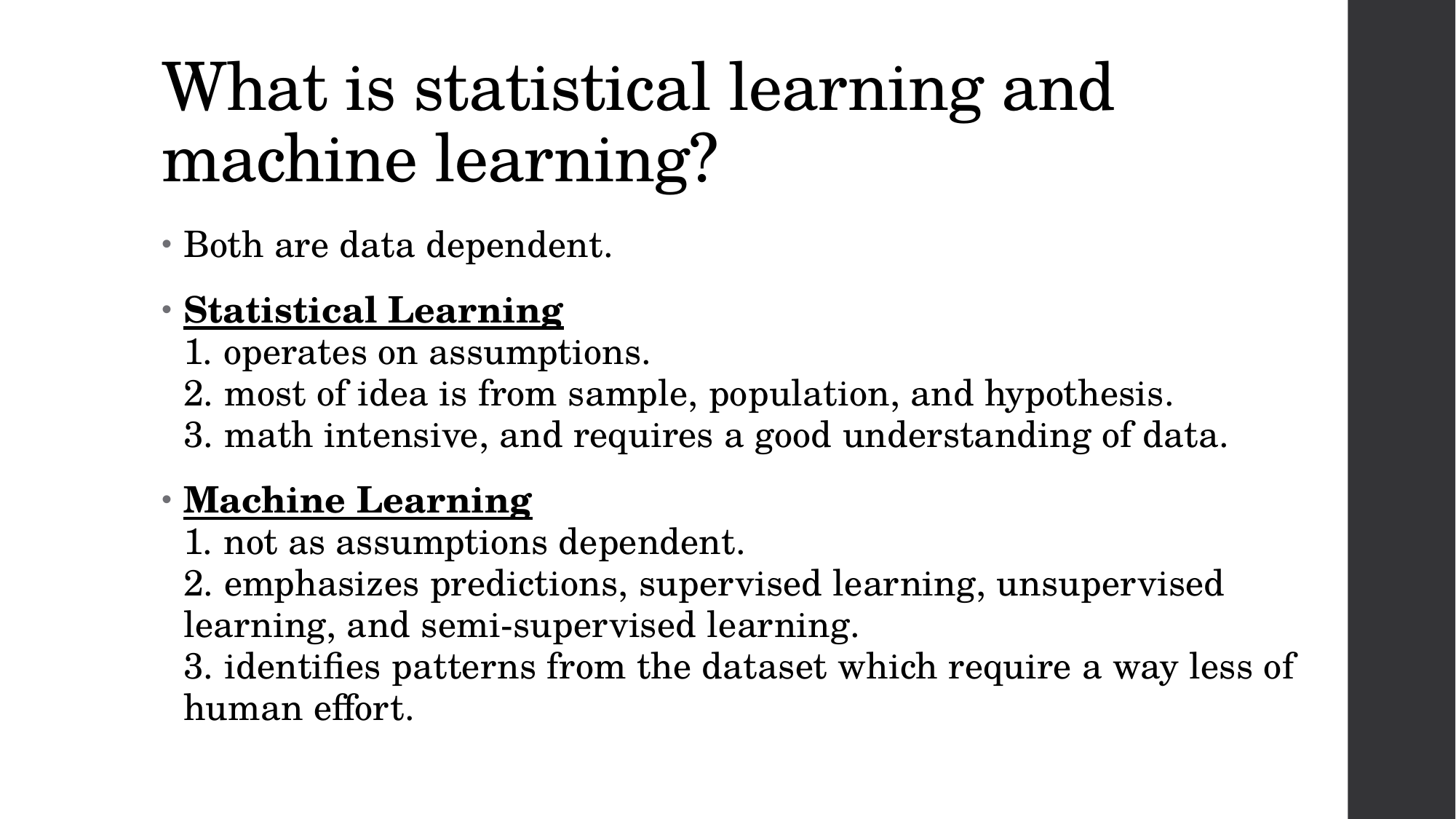

# What is statistical learning and machine learning?
Both are data dependent.
Statistical Learning
1. operates on assumptions.
2. most of idea is from sample, population, and hypothesis.
3. math intensive, and requires a good understanding of data.
Machine Learning
1. not as assumptions dependent.
2. emphasizes predictions, supervised learning, unsupervised learning, and semi-supervised learning.
3. identifies patterns from the dataset which require a way less of human effort.